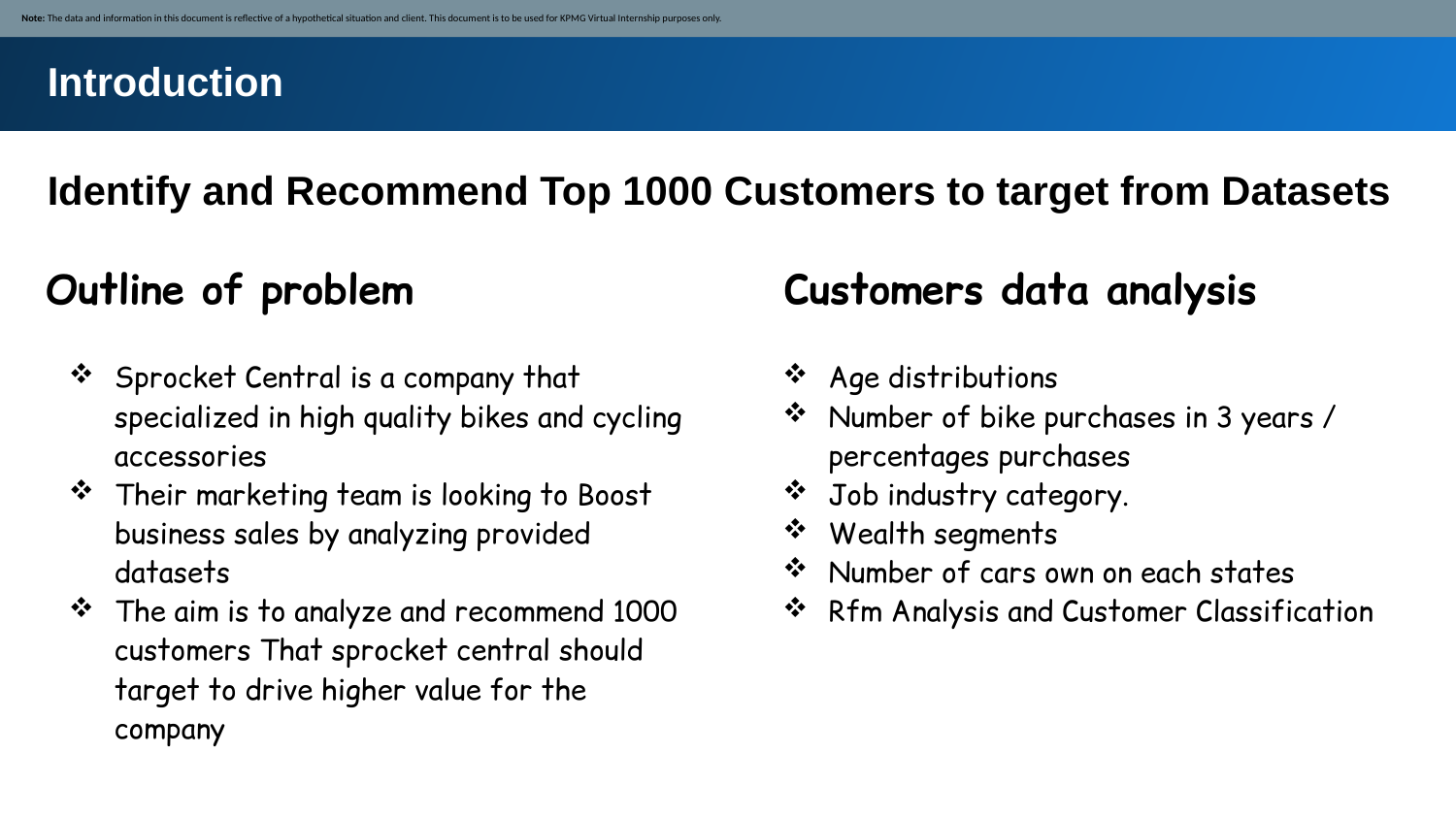

Note: The data and information in this document is reflective of a hypothetical situation and client. This document is to be used for KPMG Virtual Internship purposes only.
Introduction
Identify and Recommend Top 1000 Customers to target from Datasets
Outline of problem
Customers data analysis
Sprocket Central is a company that specialized in high quality bikes and cycling accessories
Their marketing team is looking to Boost business sales by analyzing provided datasets
The aim is to analyze and recommend 1000 customers That sprocket central should target to drive higher value for the company
Age distributions
Number of bike purchases in 3 years / percentages purchases
Job industry category.
Wealth segments
Number of cars own on each states
Rfm Analysis and Customer Classification